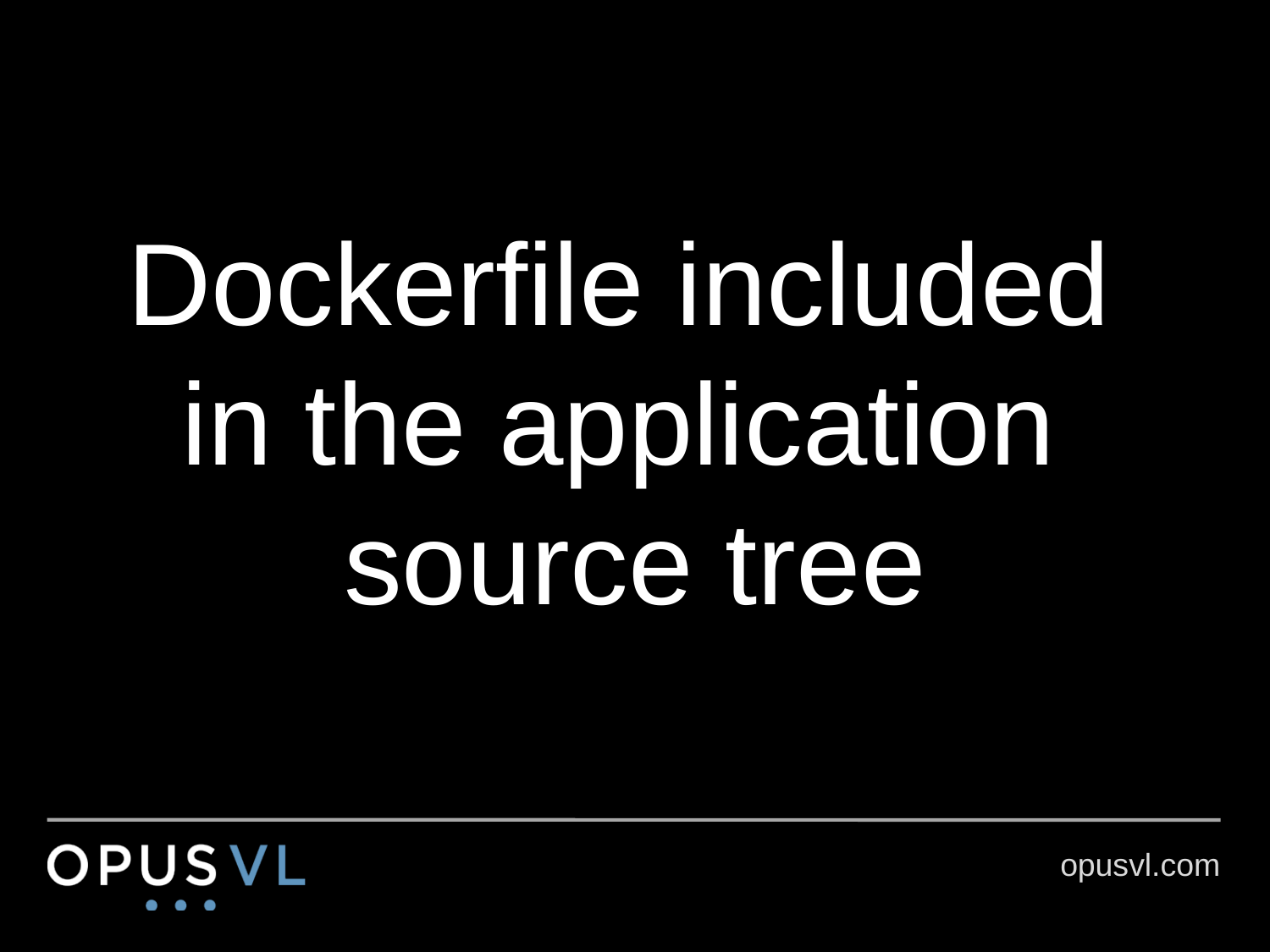

# Dockerfile included in the application source tree